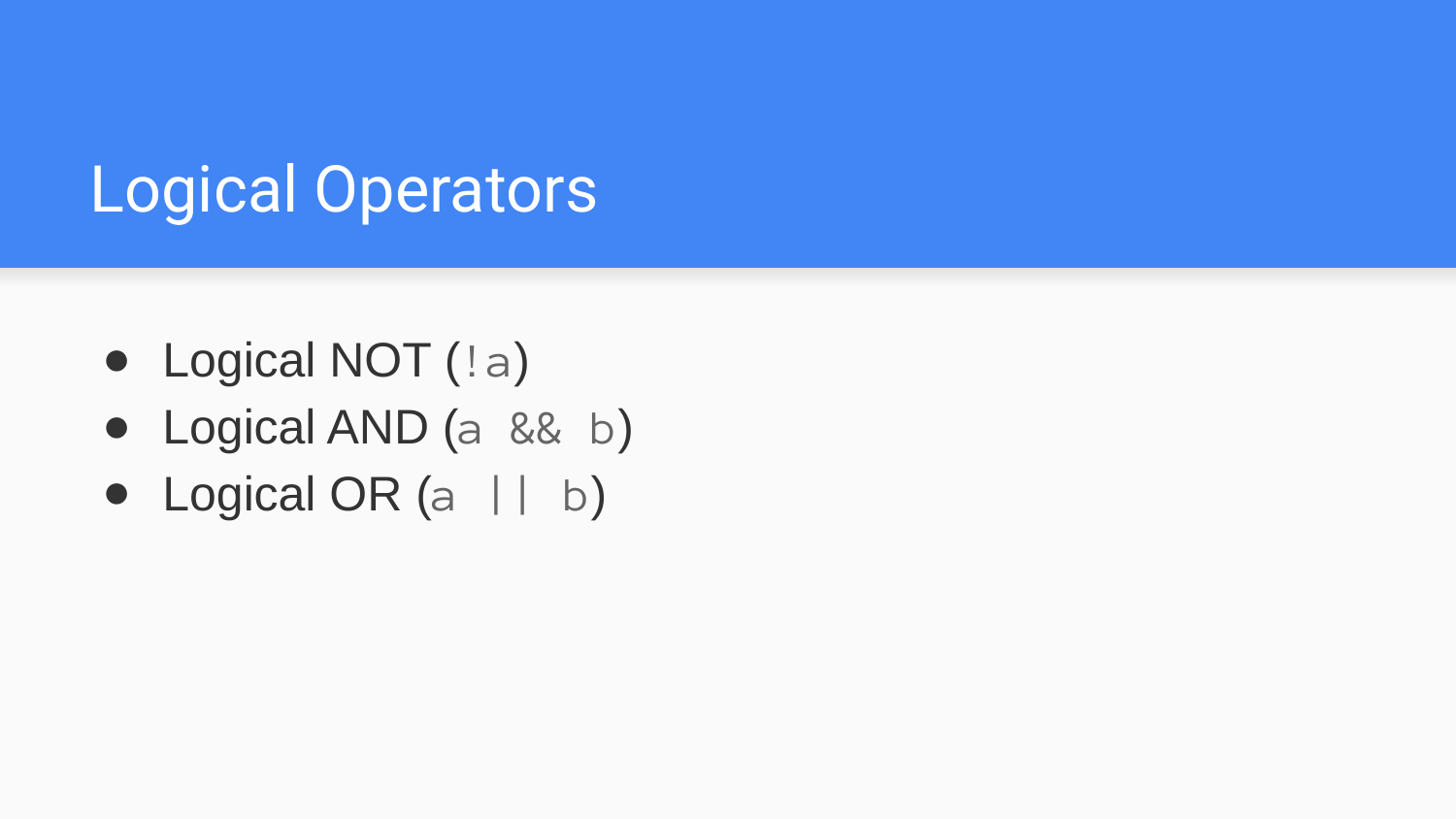

# Logical Operators
Logical NOT (!a)
Logical AND (a && b)
Logical OR (a || b)